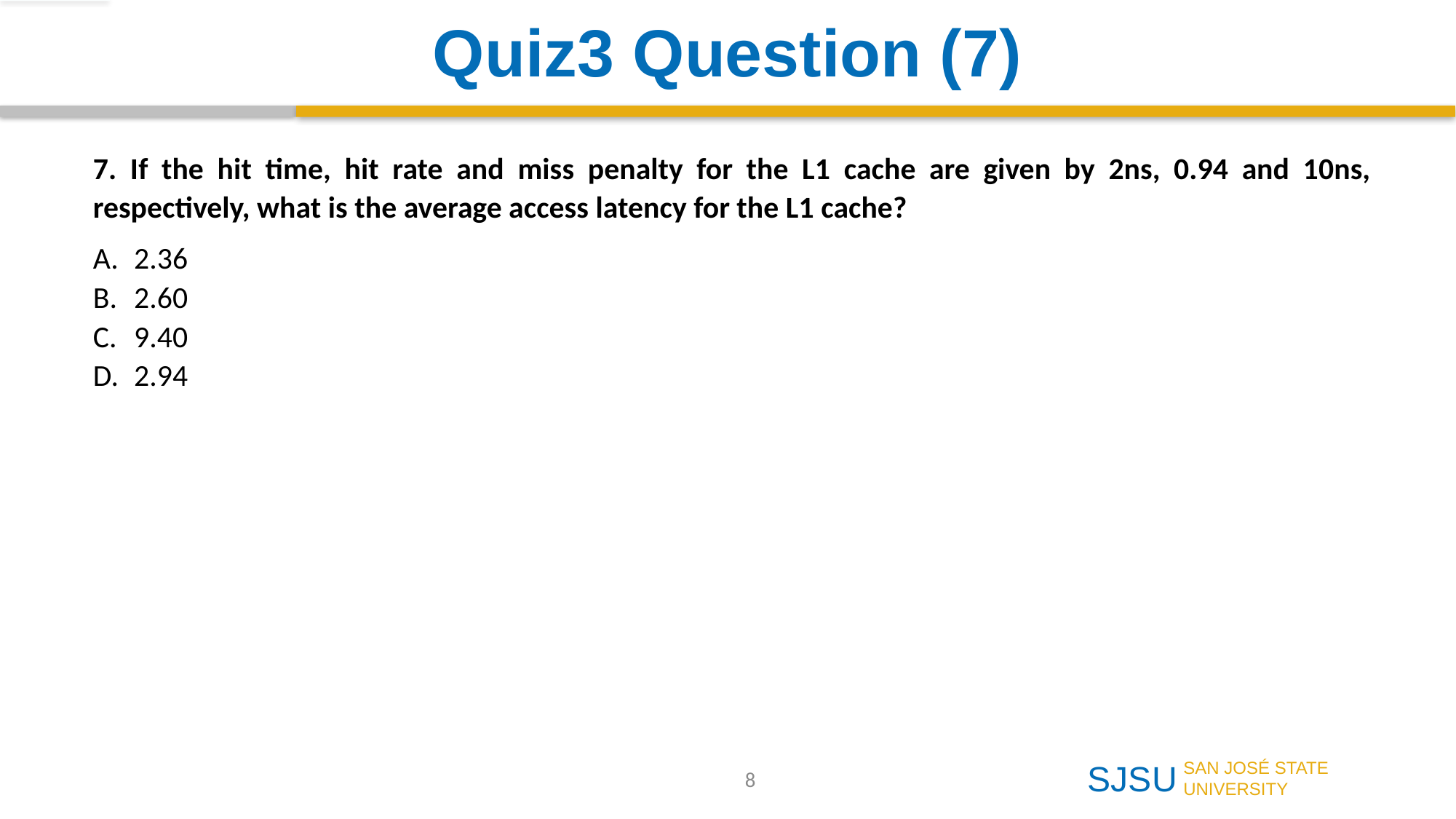

# Quiz3 Question (7)
7. If the hit time, hit rate and miss penalty for the L1 cache are given by 2ns, 0.94 and 10ns, respectively, what is the average access latency for the L1 cache?
2.36
2.60
9.40
2.94

8